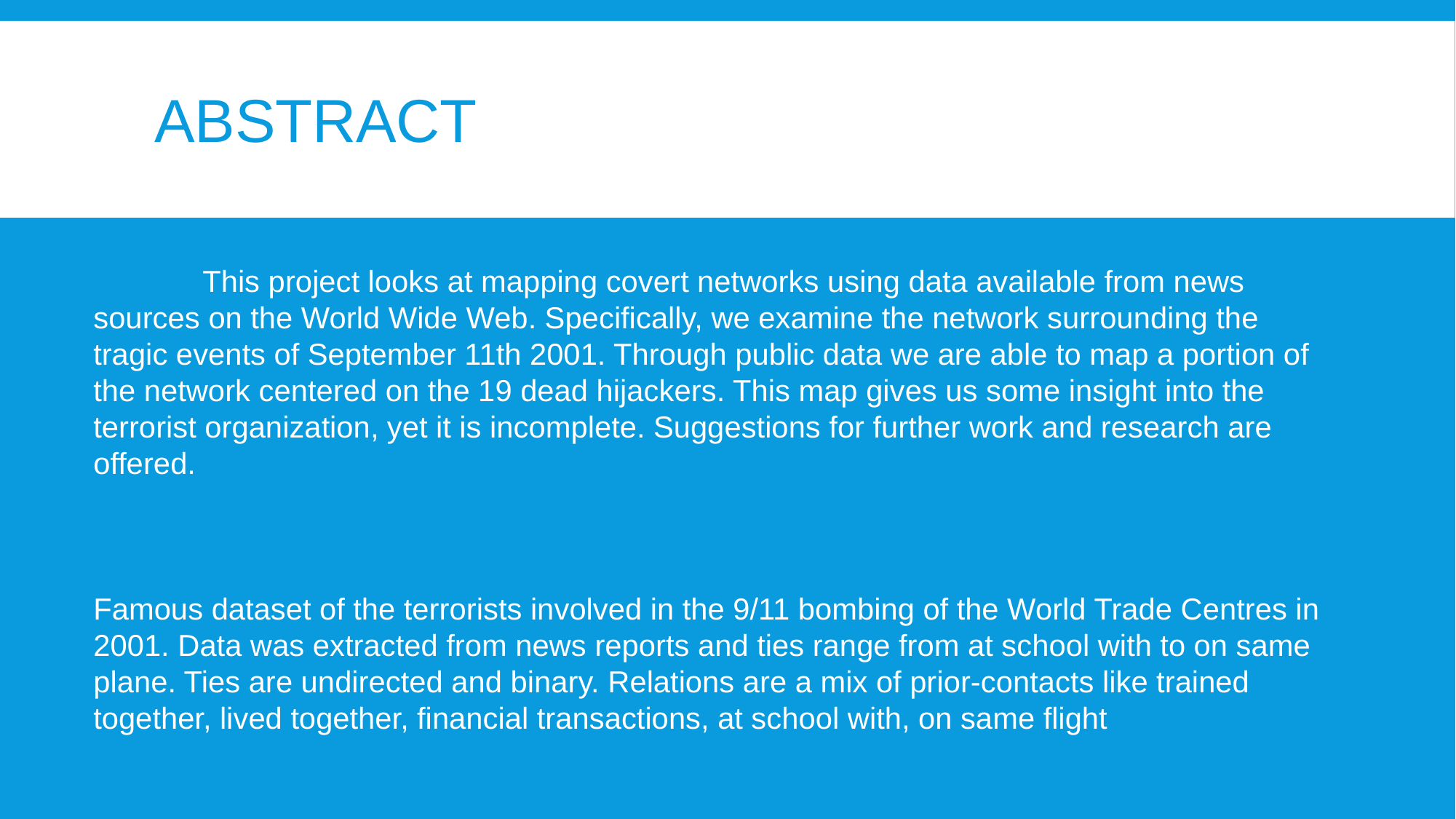

# ABSTRACT
	This project looks at mapping covert networks using data available from news sources on the World Wide Web. Specifically, we examine the network surrounding the tragic events of September 11th 2001. Through public data we are able to map a portion of the network centered on the 19 dead hijackers. This map gives us some insight into the terrorist organization, yet it is incomplete. Suggestions for further work and research are offered.

Famous dataset of the terrorists involved in the 9/11 bombing of the World Trade Centres in 2001. Data was extracted from news reports and ties range from at school with to on same plane. Ties are undirected and binary. Relations are a mix of prior-contacts like trained together, lived together, financial transactions, at school with, on same flight